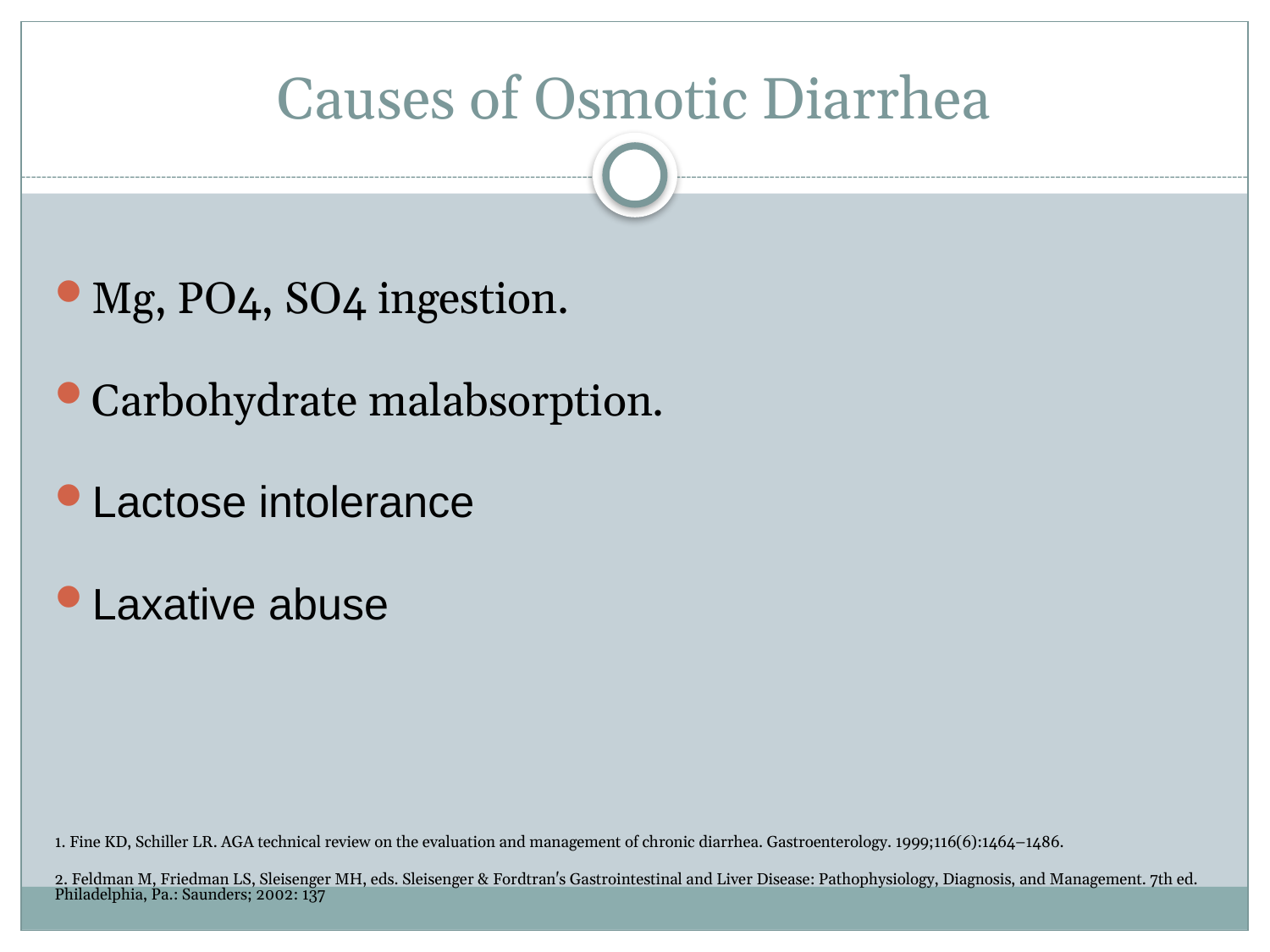

# Causes of Osmotic Diarrhea

Mg, PO4, SO4 ingestion.

Carbohydrate malabsorption.

Lactose intolerance

Laxative abuse

1. Fine KD, Schiller LR. AGA technical review on the evaluation and management of chronic diarrhea. Gastroenterology. 1999;116(6):1464–1486.

2. Feldman M, Friedman LS, Sleisenger MH, eds. Sleisenger & Fordtran's Gastrointestinal and Liver Disease: Pathophysiology, Diagnosis, and Management. 7th ed. Philadelphia, Pa.: Saunders; 2002: 137